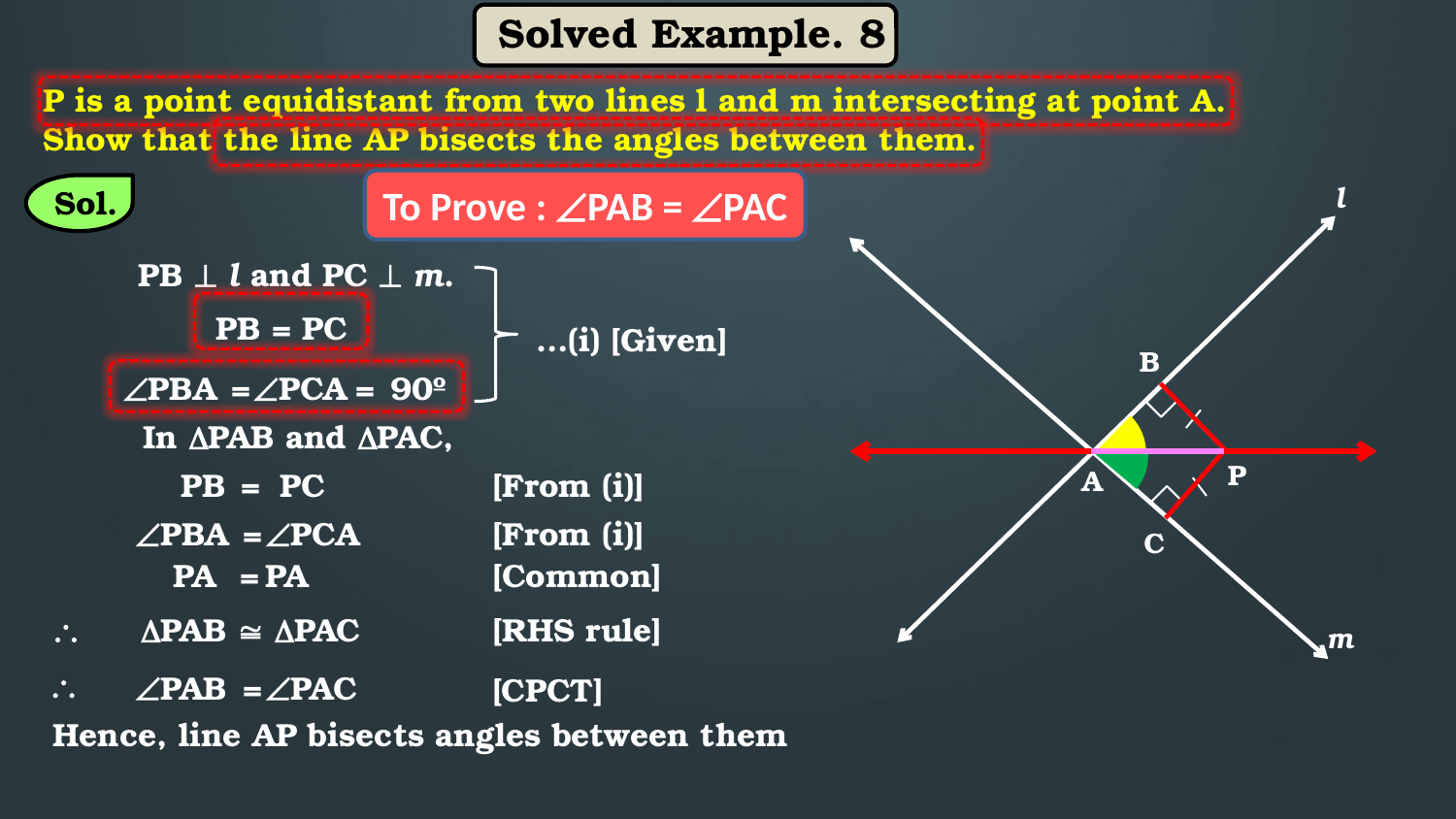

Solved Example. 8

P is a point equidistant from two lines l and m intersecting at point A. Show that the line AP bisects the angles between them.

To Prove : ∠PAB = ∠PAC
l
B

P
A

C
m

Sol.
PB ⊥ l and PC ⊥ m.

PB = PC
…(i) [Given]
∠PBA

=
∠PCA
=
90º

In ΔPAB and ΔPAC,

PB
=
PC
[From (i)]
[From (i)]
∠PBA
=
∠PCA
PA
=
PA
[Common]
∴
ΔPAB ≅ ΔPAC
[RHS rule]
∴
∠PAB
=
∠PAC
[CPCT]
Hence, line AP bisects angles between them